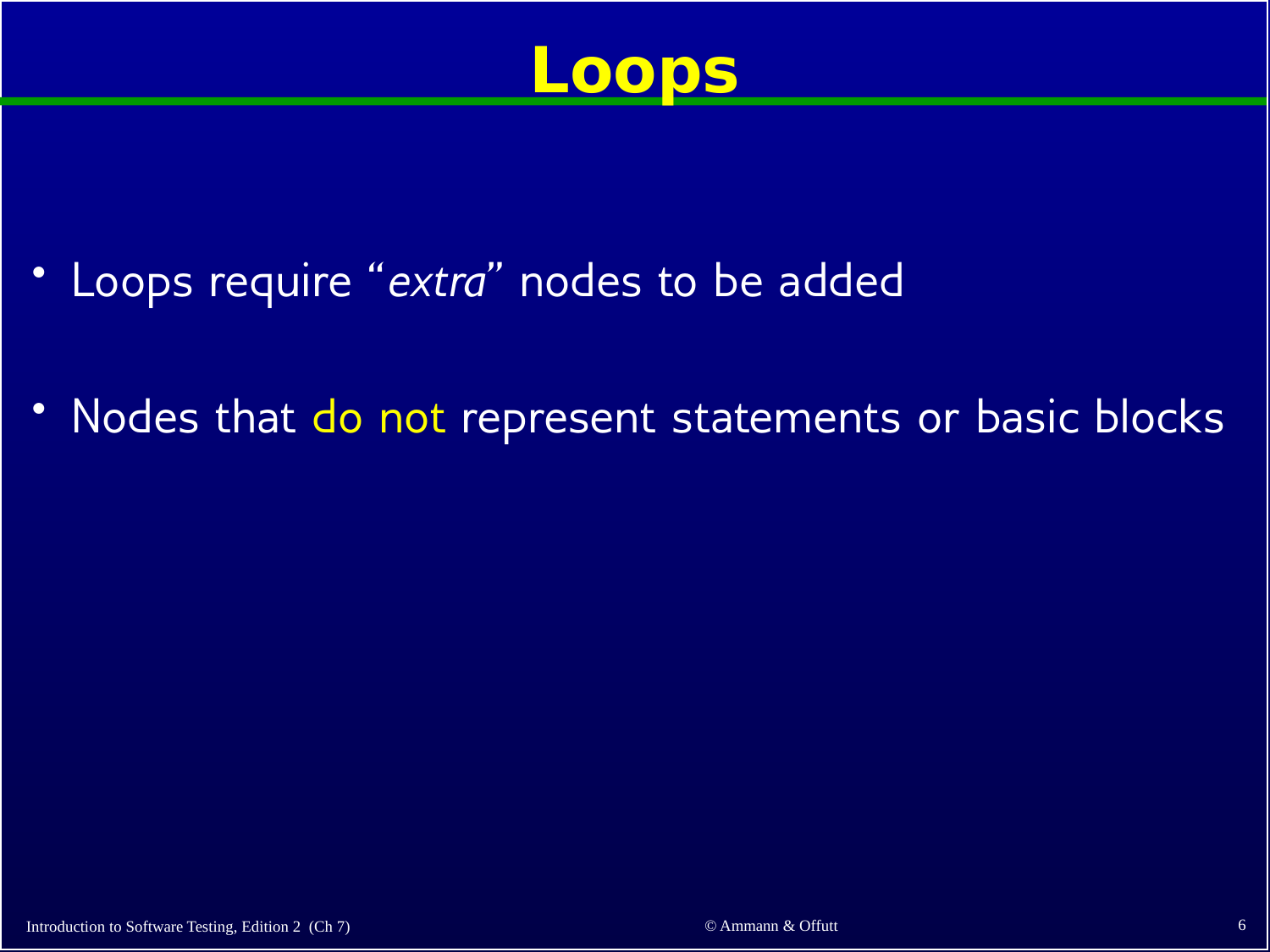

# Loops
Loops require “extra” nodes to be added

Nodes that do not represent statements or basic blocks
6
© Ammann & Offutt
Introduction to Software Testing, Edition 2  (Ch 7)